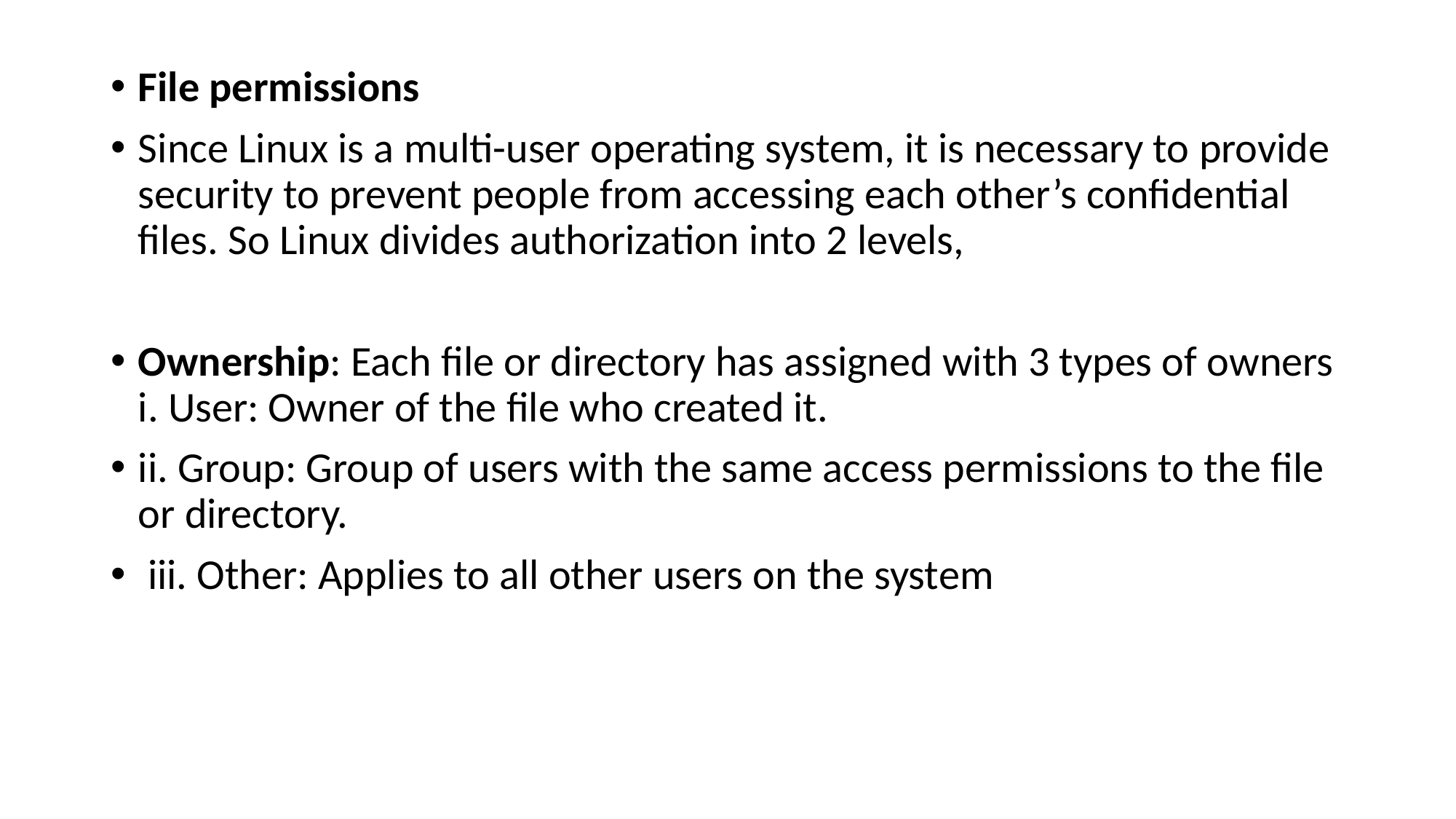

File permissions
Since Linux is a multi-user operating system, it is necessary to provide security to prevent people from accessing each other’s confidential files. So Linux divides authorization into 2 levels,

Ownership: Each file or directory has assigned with 3 types of owners i. User: Owner of the file who created it.
ii. Group: Group of users with the same access permissions to the file or directory.
 iii. Other: Applies to all other users on the system